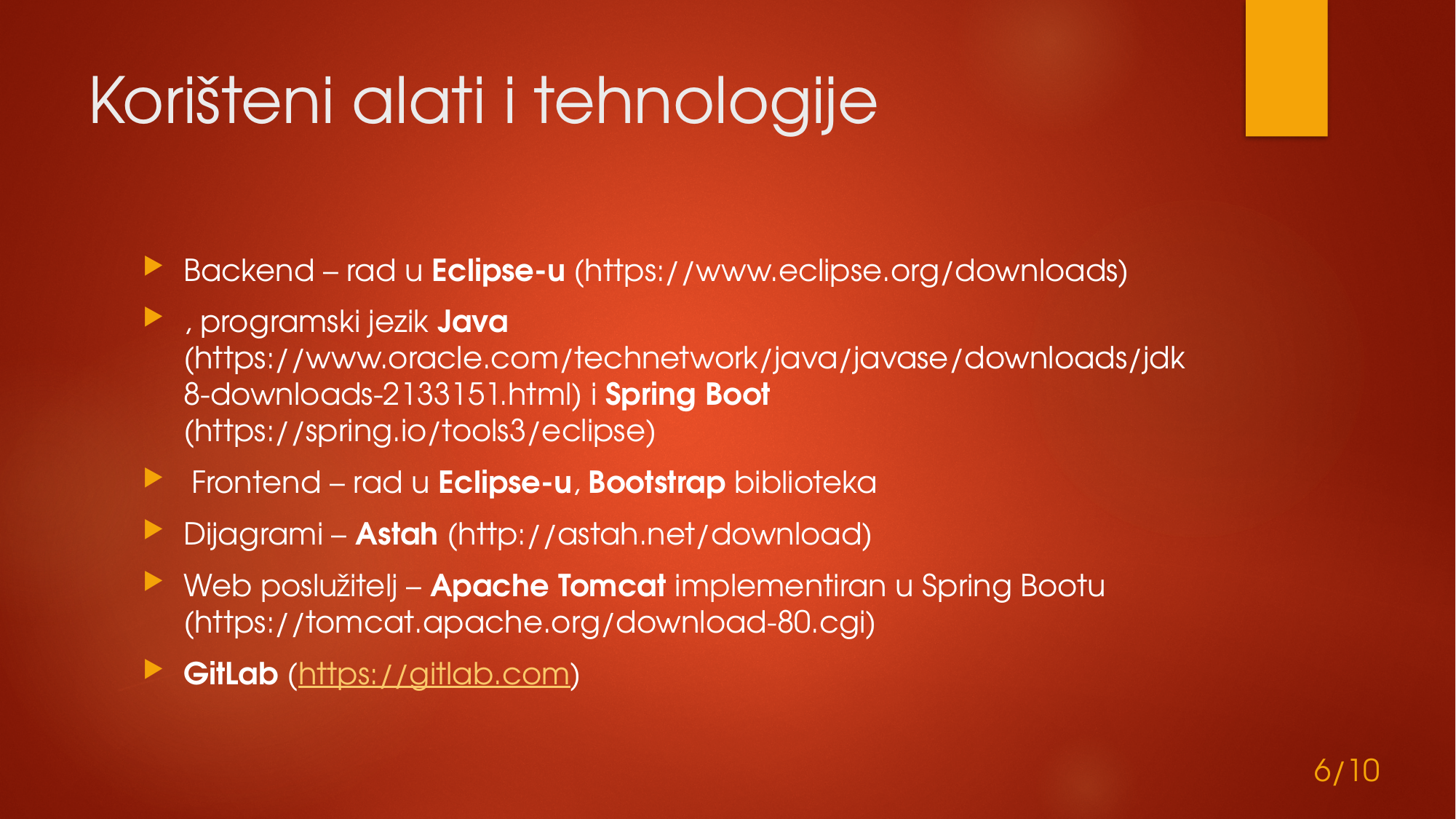

# Korišteni alati i tehnologije
Backend – rad u Eclipse-u (https://www.eclipse.org/downloads)
, programski jezik Java (https://www.oracle.com/technetwork/java/javase/downloads/jdk8-downloads-2133151.html) i Spring Boot (https://spring.io/tools3/eclipse)
 Frontend – rad u Eclipse-u, Bootstrap biblioteka
Dijagrami – Astah (http://astah.net/download)
Web poslužitelj – Apache Tomcat implementiran u Spring Bootu (https://tomcat.apache.org/download-80.cgi)
GitLab (https://gitlab.com)
6/10